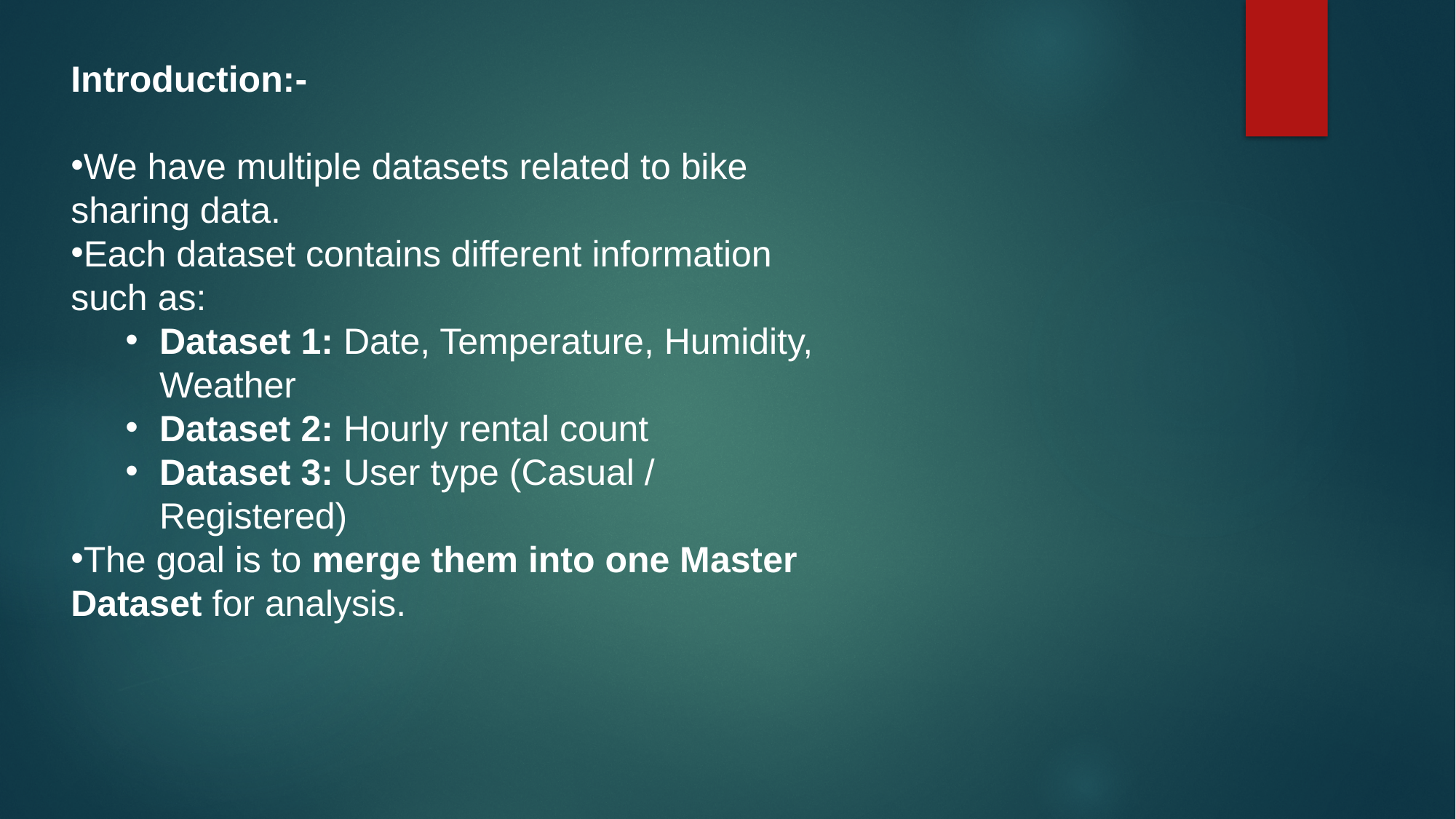

Introduction:-

We have multiple datasets related to bike sharing data.
Each dataset contains different information such as:
Dataset 1: Date, Temperature, Humidity, Weather
Dataset 2: Hourly rental count
Dataset 3: User type (Casual / Registered)
The goal is to merge them into one Master Dataset for analysis.